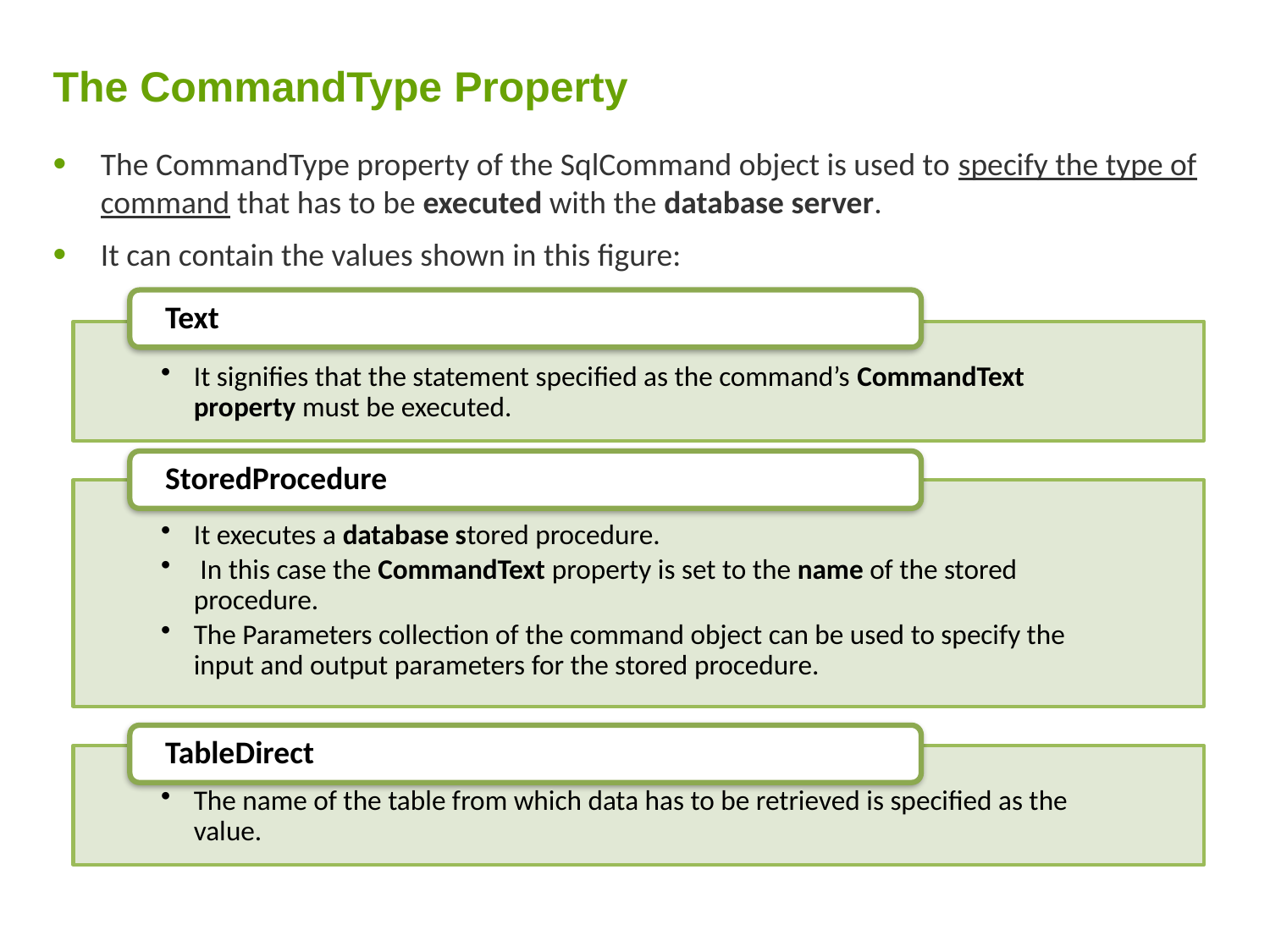

# The CommandType Property
The CommandType property of the SqlCommand object is used to specify the type of command that has to be executed with the database server.
It can contain the values shown in this figure:

It signifies that the statement specified as the command’s CommandText property must be executed.
Text
It executes a database stored procedure.
 In this case the CommandText property is set to the name of the stored procedure.
The Parameters collection of the command object can be used to specify the input and output parameters for the stored procedure.
StoredProcedure
The name of the table from which data has to be retrieved is specified as the value.
TableDirect